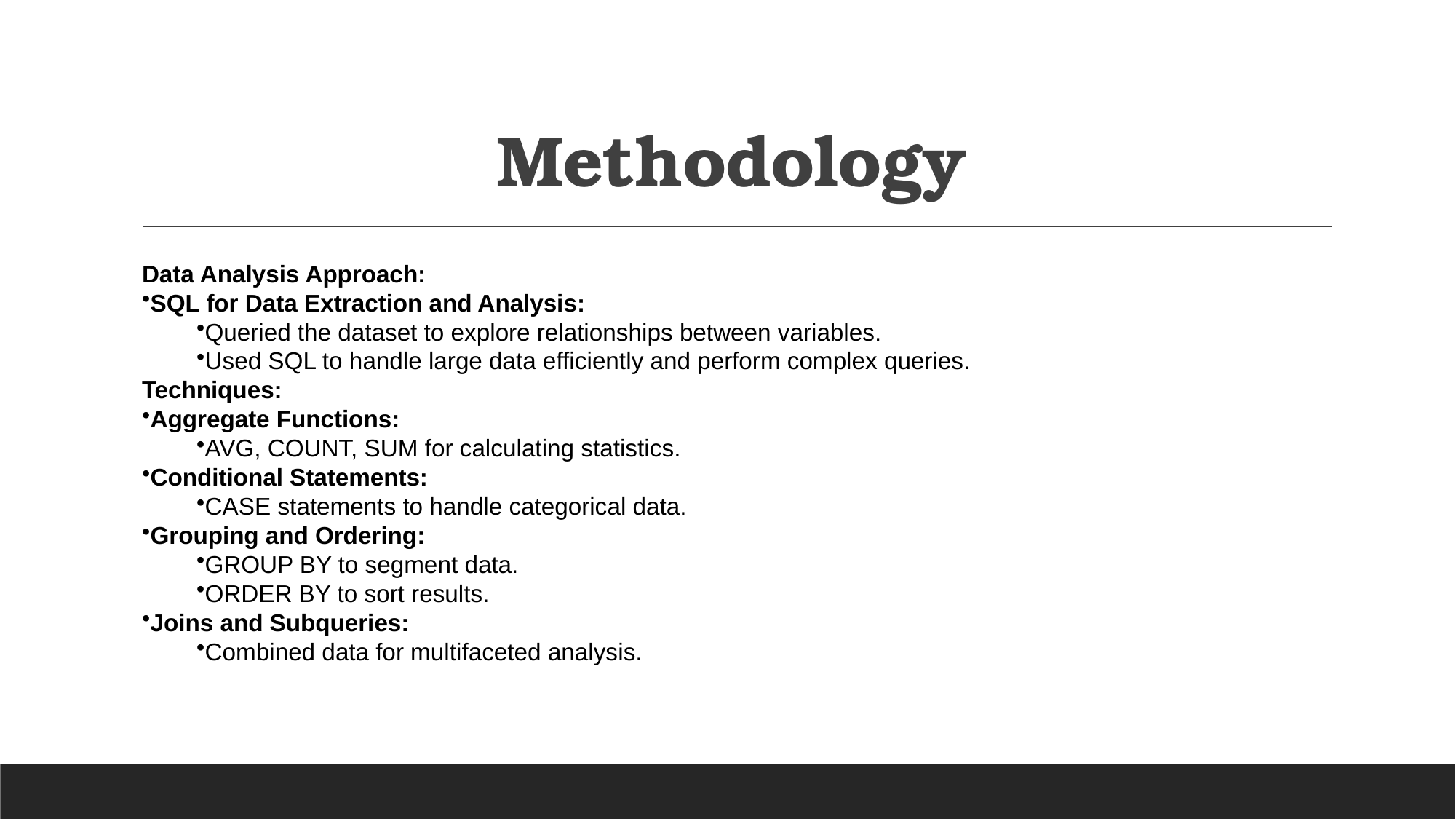

# Methodology
Data Analysis Approach:
SQL for Data Extraction and Analysis:
Queried the dataset to explore relationships between variables.
Used SQL to handle large data efficiently and perform complex queries.
Techniques:
Aggregate Functions:
AVG, COUNT, SUM for calculating statistics.
Conditional Statements:
CASE statements to handle categorical data.
Grouping and Ordering:
GROUP BY to segment data.
ORDER BY to sort results.
Joins and Subqueries:
Combined data for multifaceted analysis.